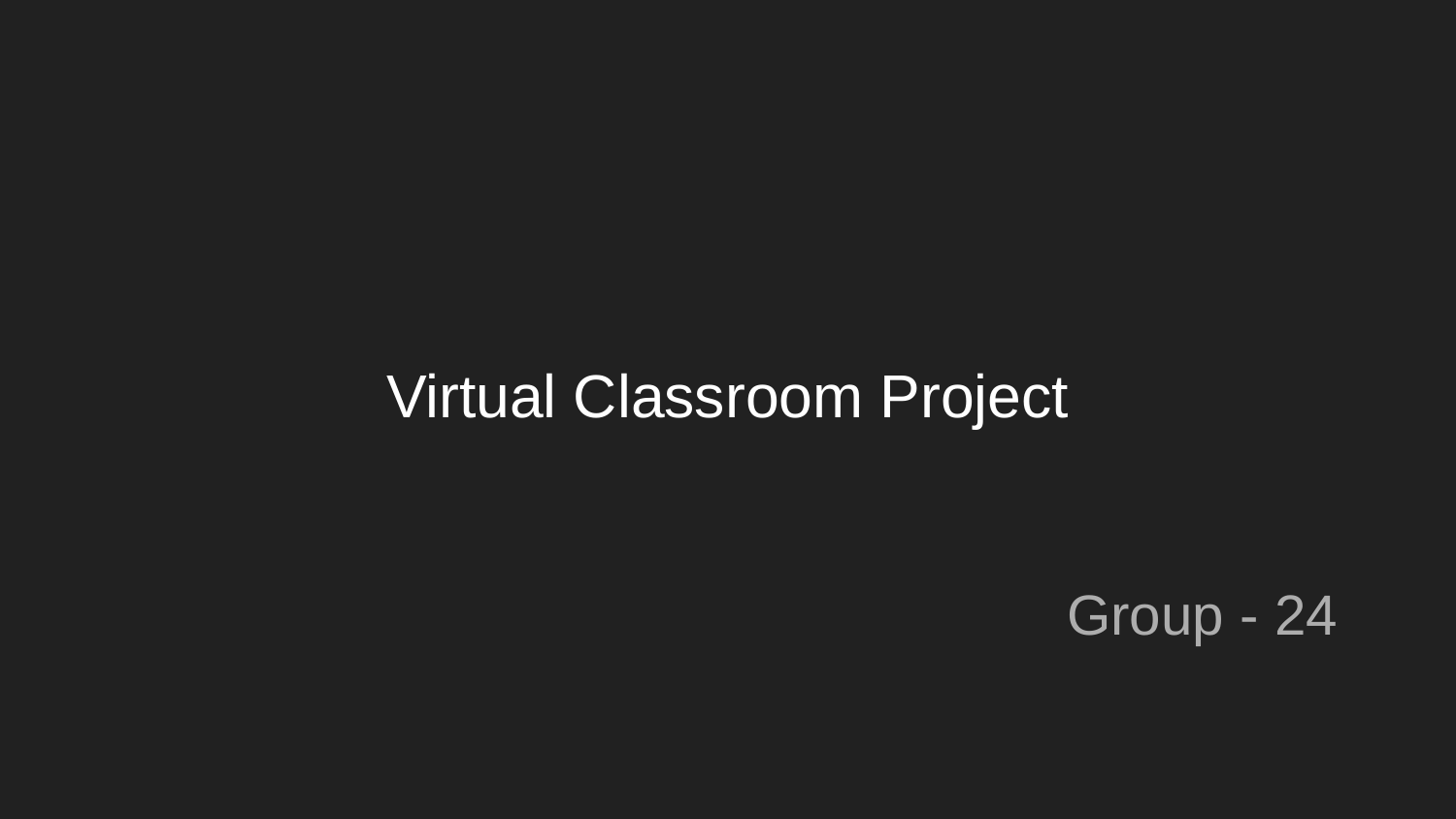

# Virtual Classroom Project
Group - 24